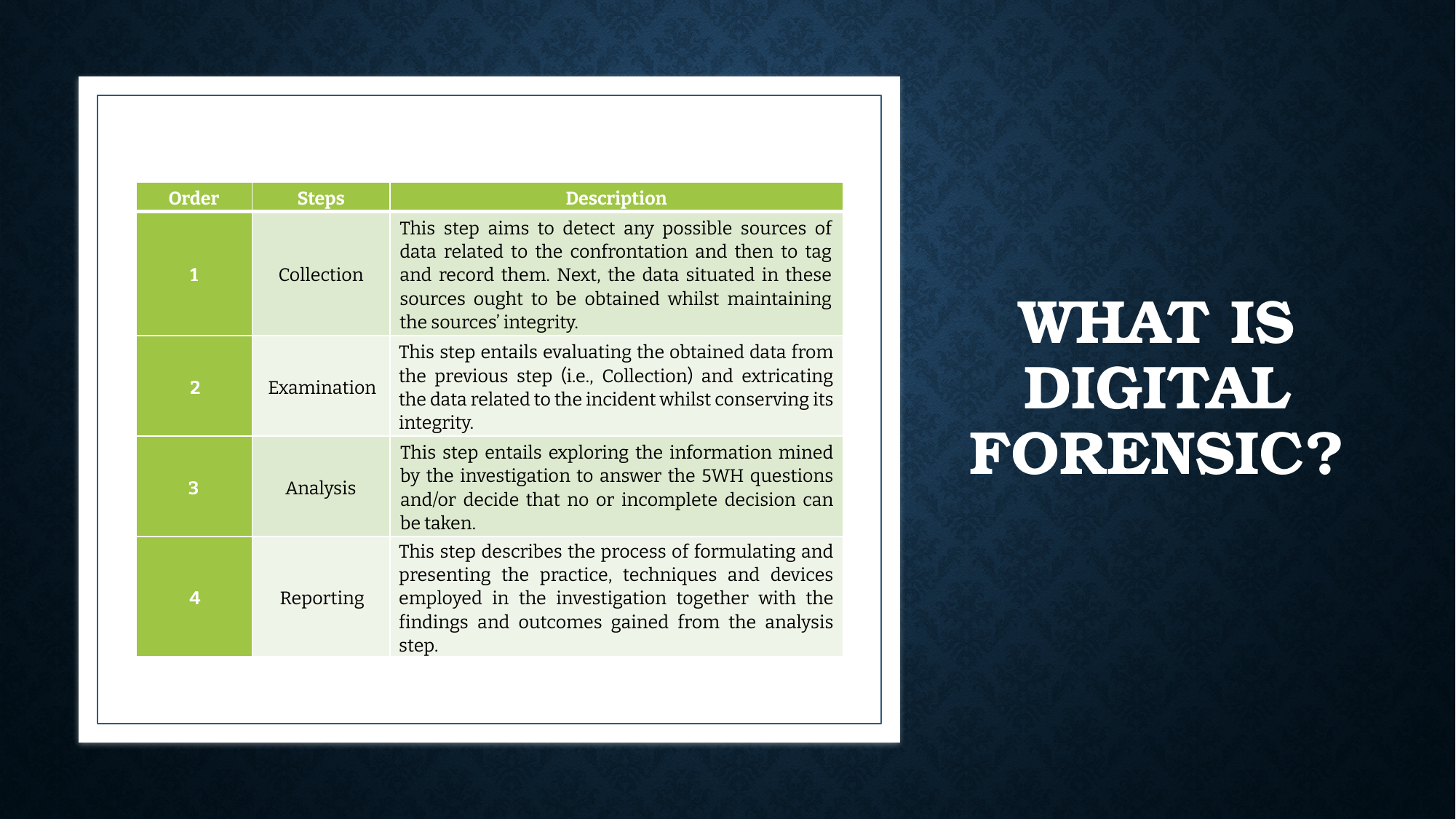

# What is Digital Forensic?

| Order | Steps | Description |
| --- | --- | --- |
| 1 | Collection | This step aims to detect any possible sources of data related to the confrontation and then to tag and record them. Next, the data situated in these sources ought to be obtained whilst maintaining the sources’ integrity. |
| 2 | Examination | This step entails evaluating the obtained data from the previous step (i.e., Collection) and extricating the data related to the incident whilst conserving its integrity. |
| 3 | Analysis | This step entails exploring the information mined by the investigation to answer the 5WH questions and/or decide that no or incomplete decision can be taken. |
| 4 | Reporting | This step describes the process of formulating and presenting the practice, techniques and devices employed in the investigation together with the findings and outcomes gained from the analysis step. |